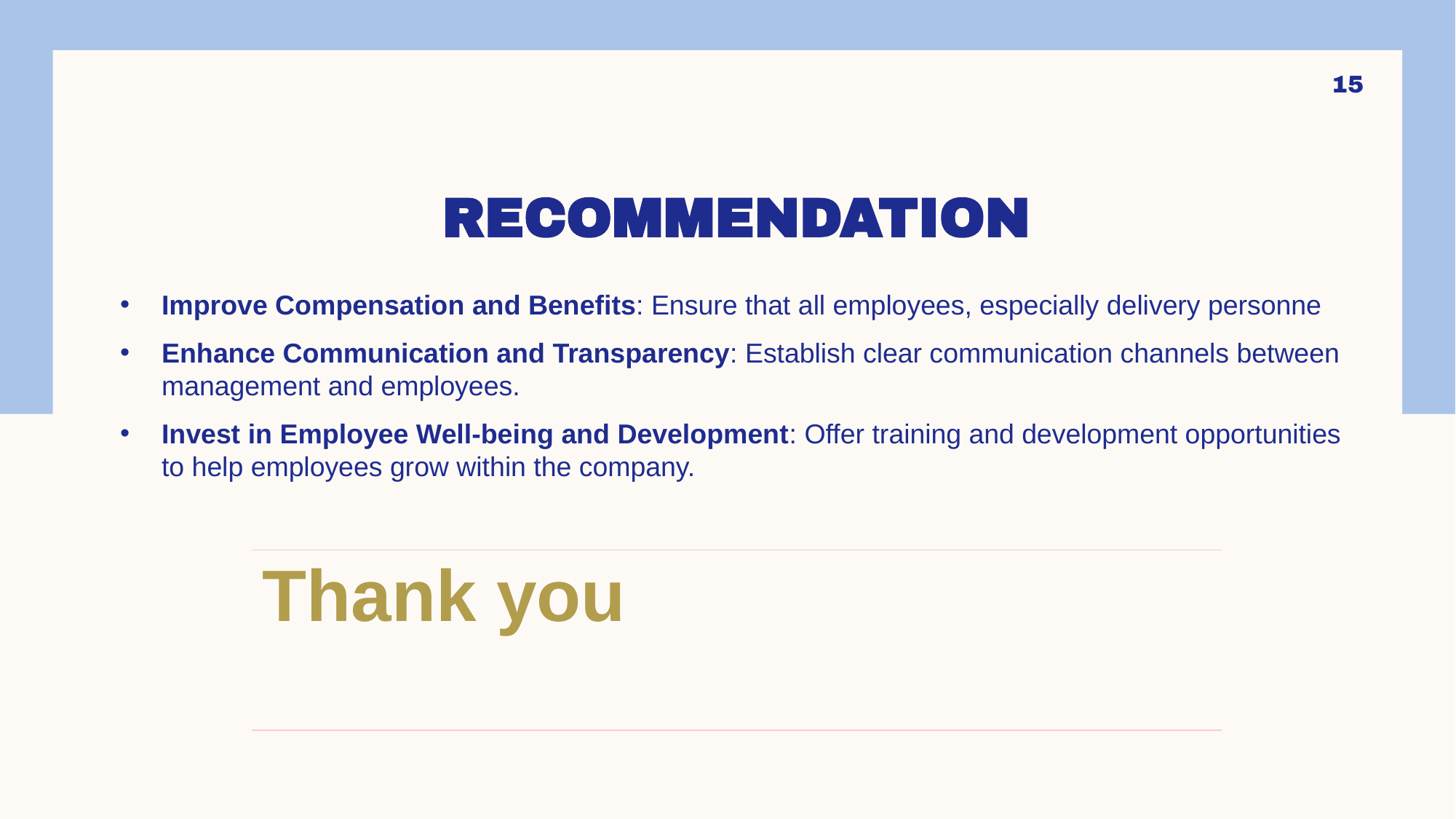

15
# Recommendation
Improve Compensation and Benefits: Ensure that all employees, especially delivery personne
Enhance Communication and Transparency: Establish clear communication channels between management and employees.
Invest in Employee Well-being and Development: Offer training and development opportunities to help employees grow within the company.
| Thank you |
| --- |